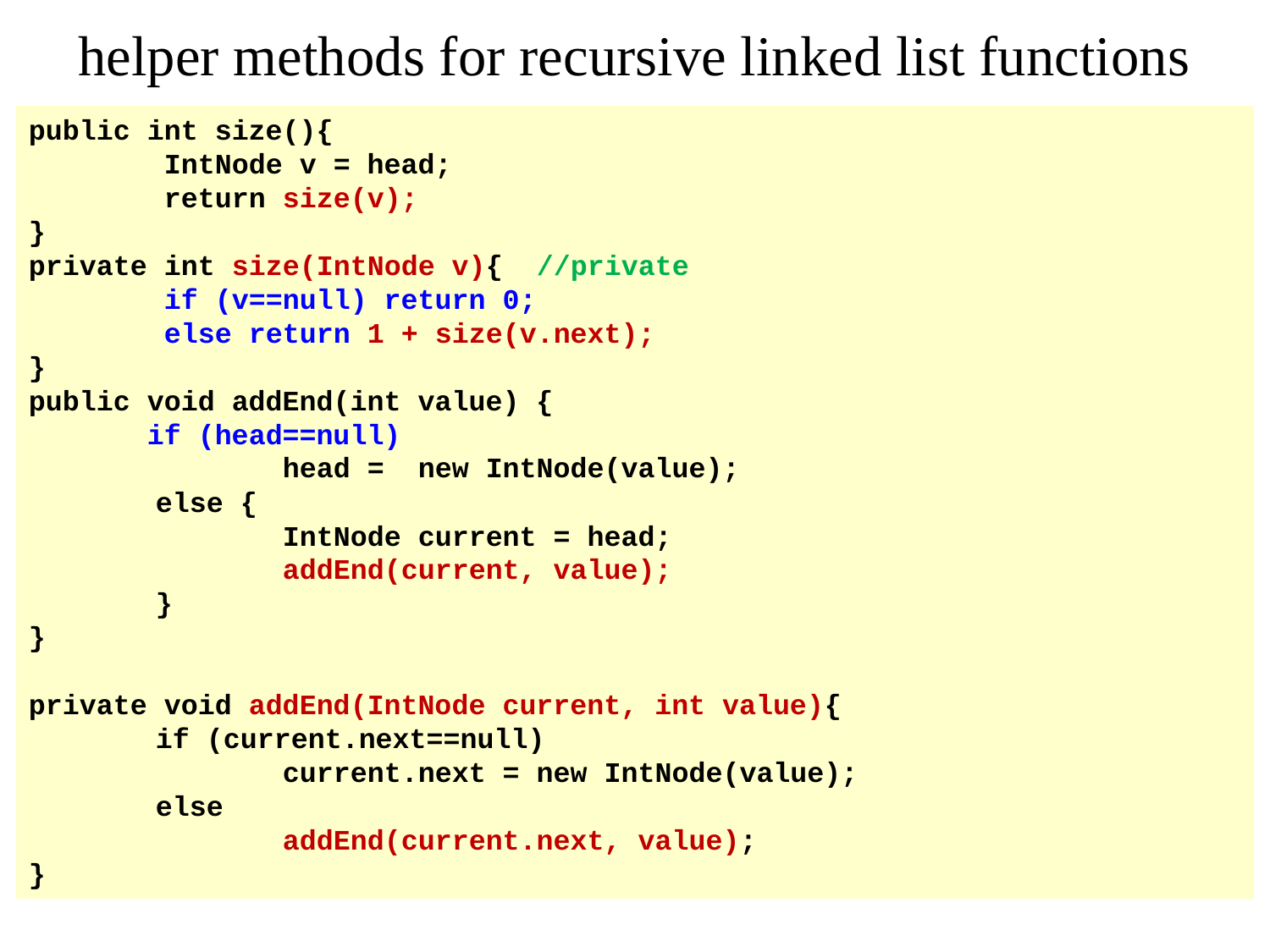

# helper methods for recursive linked list functions
public int size(){
        IntNode v = head;
        return size(v);
}
private int size(IntNode v){  //private
        if (v==null) return 0;
        else return 1 + size(v.next);
}
public void addEnd(int value) {
       if (head==null)
		head =  new IntNode(value);
	else {
		IntNode current = head;
	 	addEnd(current, value);
	}
}

private void addEnd(IntNode current, int value){
	if (current.next==null)
		current.next = new IntNode(value);
	else
		addEnd(current.next, value);
}